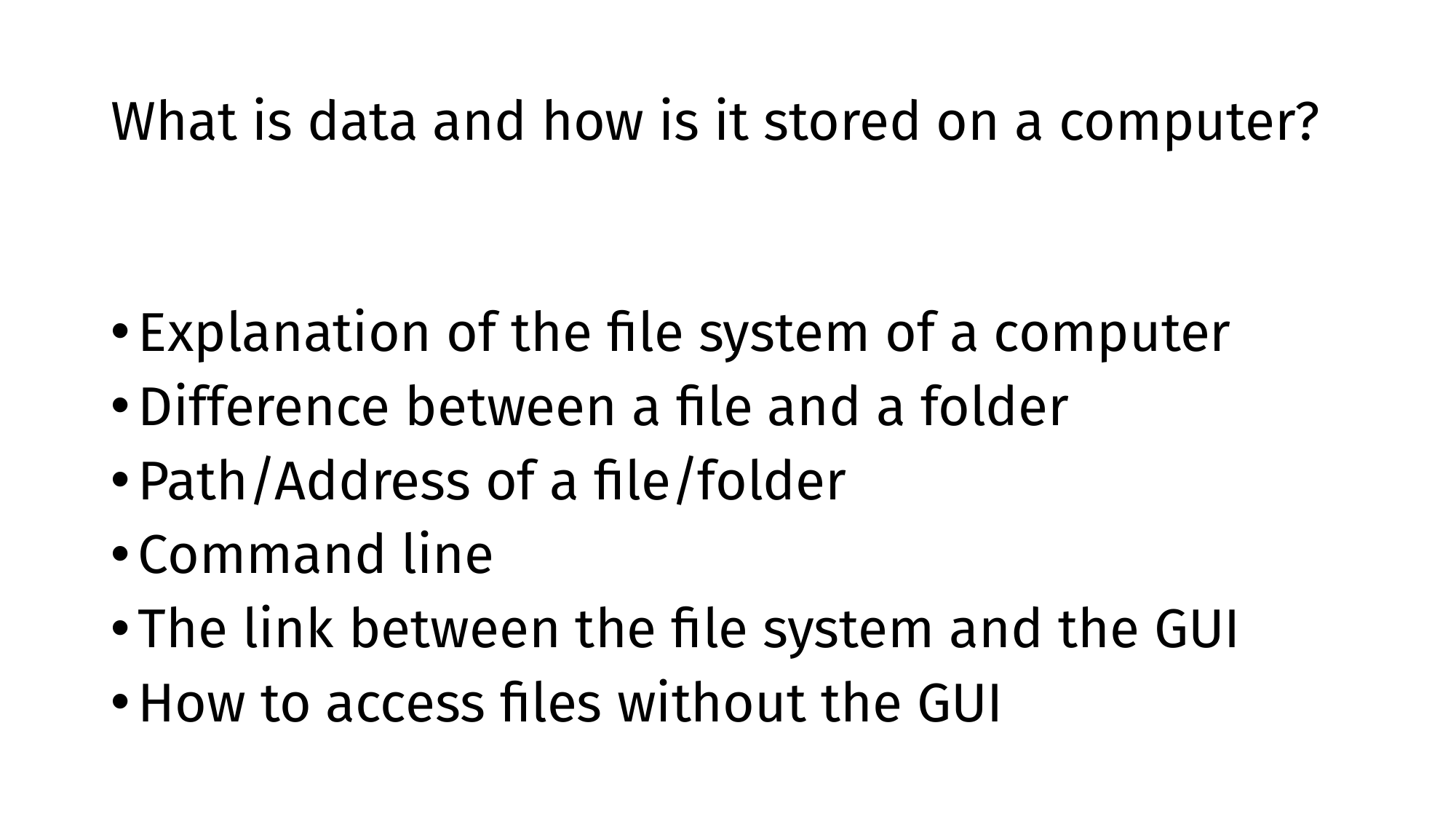

# What is data and how is it stored on a computer?

Explanation of the file system of a computer
Difference between a file and a folder
Path/Address of a file/folder
Command line
The link between the file system and the GUI
How to access files without the GUI